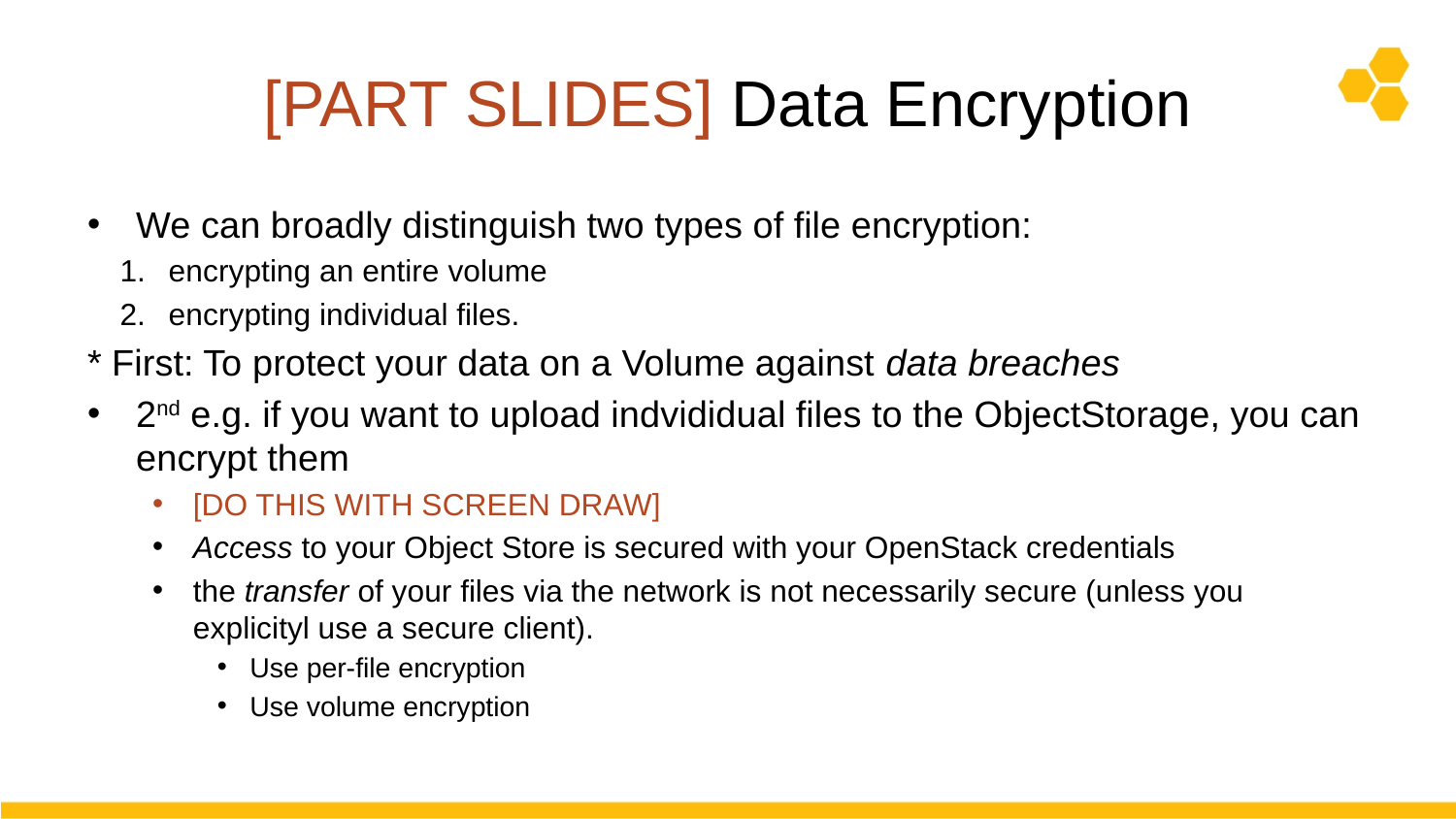

# [PART SLIDES] Data Encryption
We can broadly distinguish two types of file encryption:
encrypting an entire volume
encrypting individual files.
* First: To protect your data on a Volume against data breaches
2nd e.g. if you want to upload indvididual files to the ObjectStorage, you can encrypt them
[DO THIS WITH SCREEN DRAW]
Access to your Object Store is secured with your OpenStack credentials
the transfer of your files via the network is not necessarily secure (unless you explicityl use a secure client).
Use per-file encryption
Use volume encryption